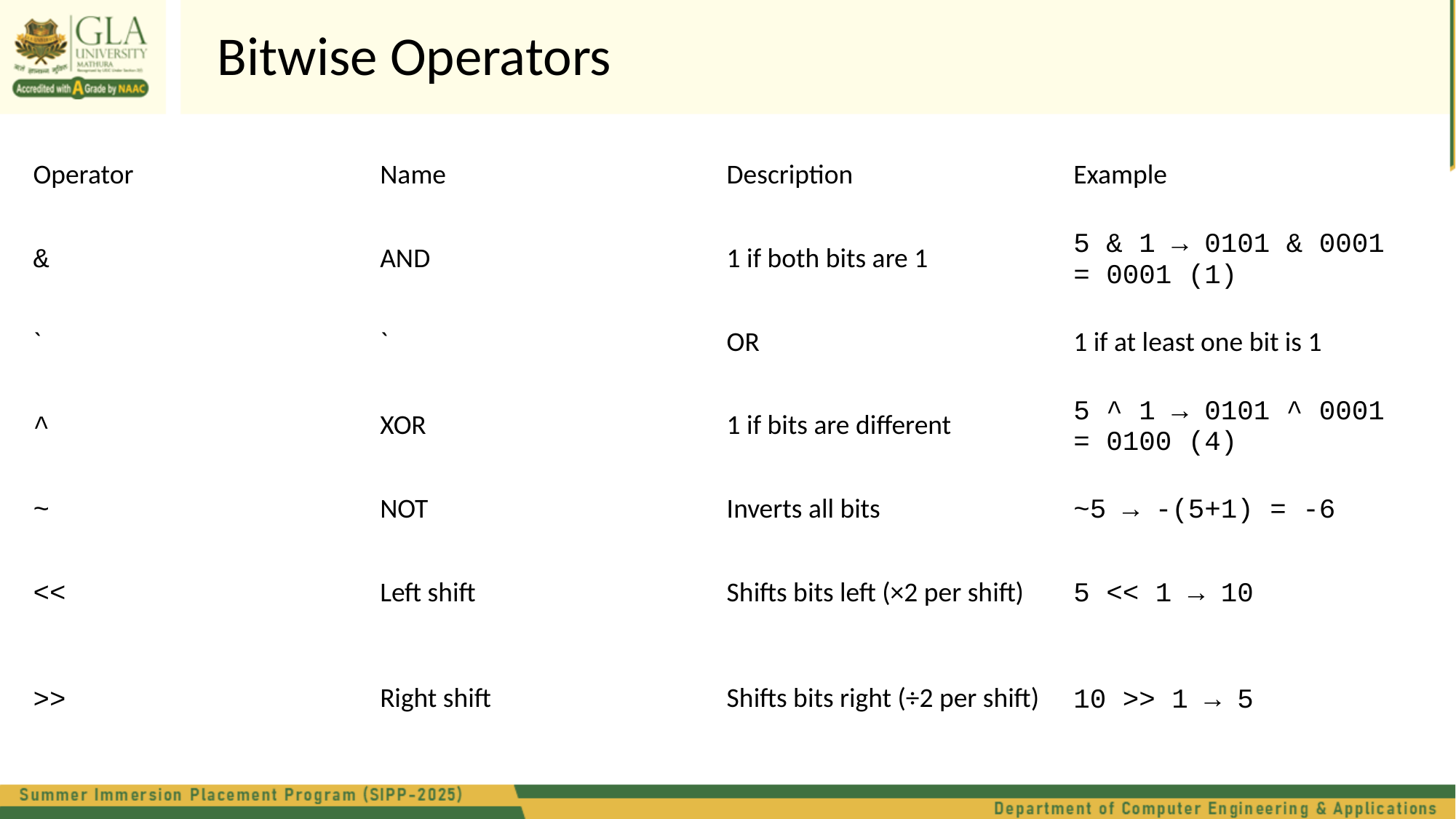

Bitwise Operators
| Operator | Name | Description | Example |
| --- | --- | --- | --- |
| & | AND | 1 if both bits are 1 | 5 & 1 → 0101 & 0001 = 0001 (1) |
| ` | ` | OR | 1 if at least one bit is 1 |
| ^ | XOR | 1 if bits are different | 5 ^ 1 → 0101 ^ 0001 = 0100 (4) |
| ~ | NOT | Inverts all bits | ~5 → -(5+1) = -6 |
| << | Left shift | Shifts bits left (×2 per shift) | 5 << 1 → 10 |
| >> | Right shift | Shifts bits right (÷2 per shift) | 10 >> 1 → 5 |